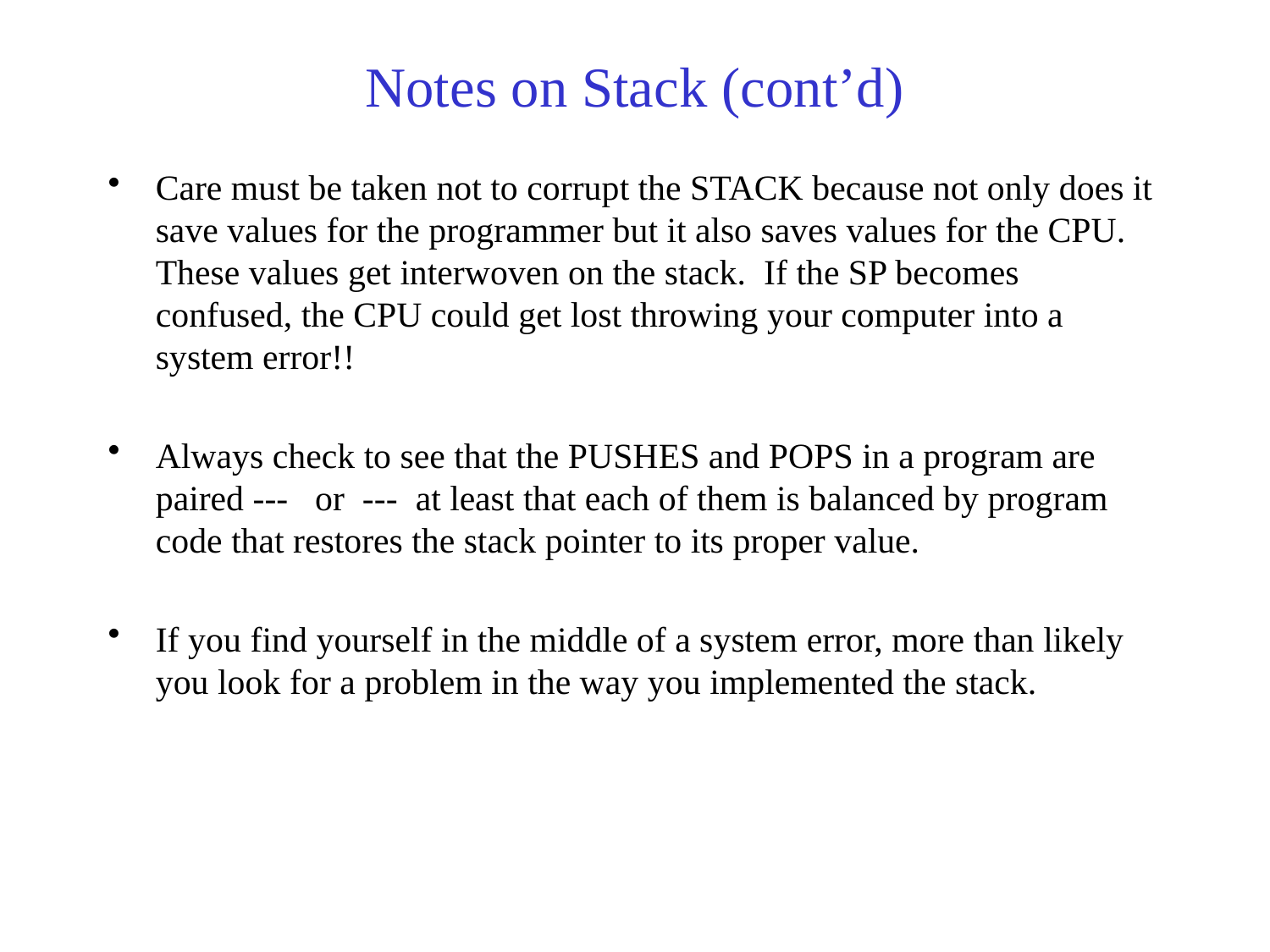

# Notes on Stack (cont’d)
Care must be taken not to corrupt the STACK because not only does it save values for the programmer but it also saves values for the CPU.  These values get interwoven on the stack.  If the SP becomes confused, the CPU could get lost throwing your computer into a system error!!

Always check to see that the PUSHES and POPS in a program are paired ---   or  ---  at least that each of them is balanced by program code that restores the stack pointer to its proper value.

If you find yourself in the middle of a system error, more than likely you look for a problem in the way you implemented the stack.